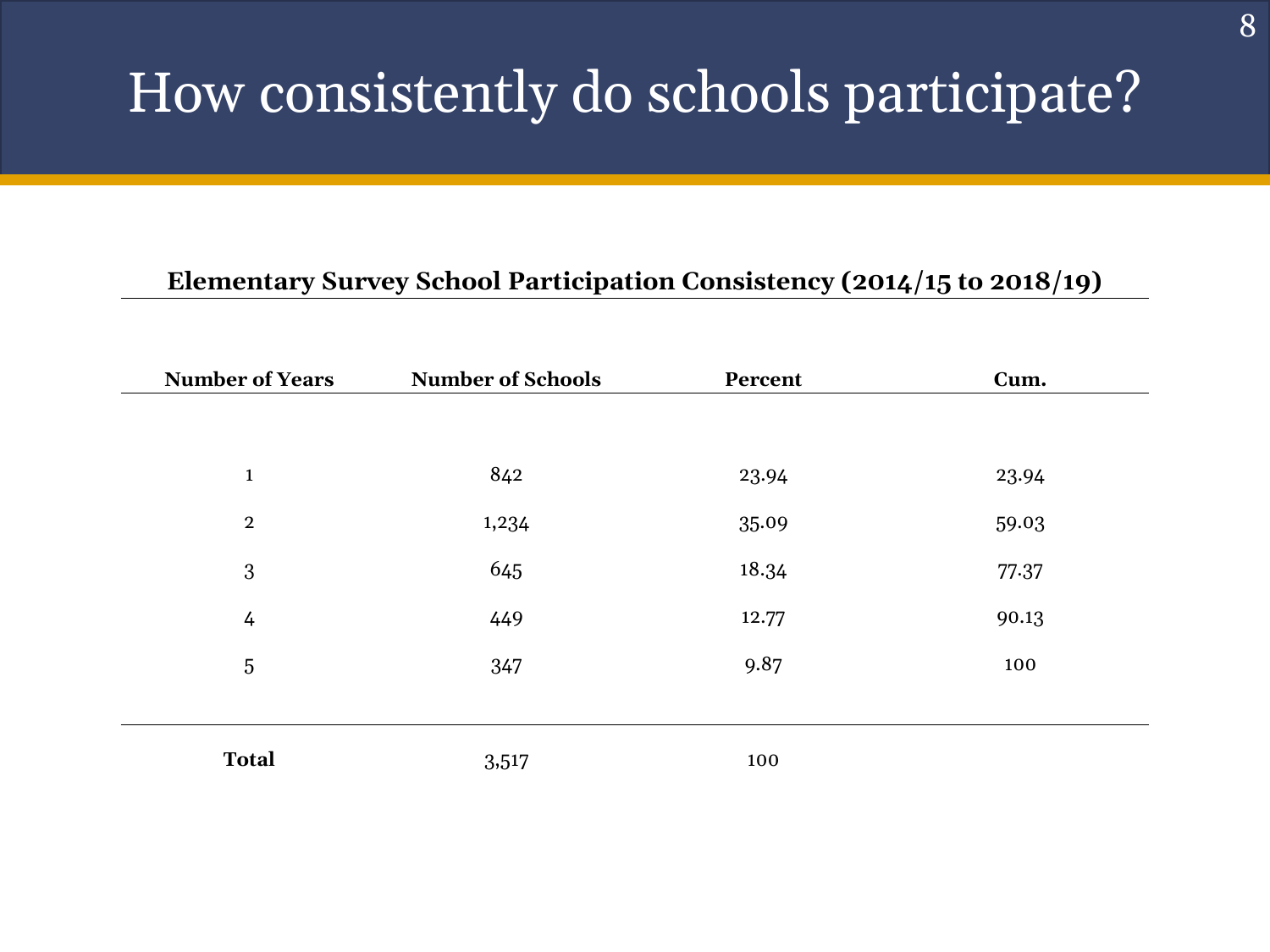

8
# How consistently do schools participate?
| Elementary Survey School Participation Consistency (2014/15 to 2018/19) |  |  |  |
| --- | --- | --- | --- |
|  |  |  |  |
| Number of Years | Number of Schools | Percent | Cum. |
|  |  |  |  |
| 1 | 842 | 23.94 | 23.94 |
| 2 | 1,234 | 35.09 | 59.03 |
| 3 | 645 | 18.34 | 77.37 |
| 4 | 449 | 12.77 | 90.13 |
| 5 | 347 | 9.87 | 100 |
|  |  |  |  |
| Total | 3,517 | 100 |  |